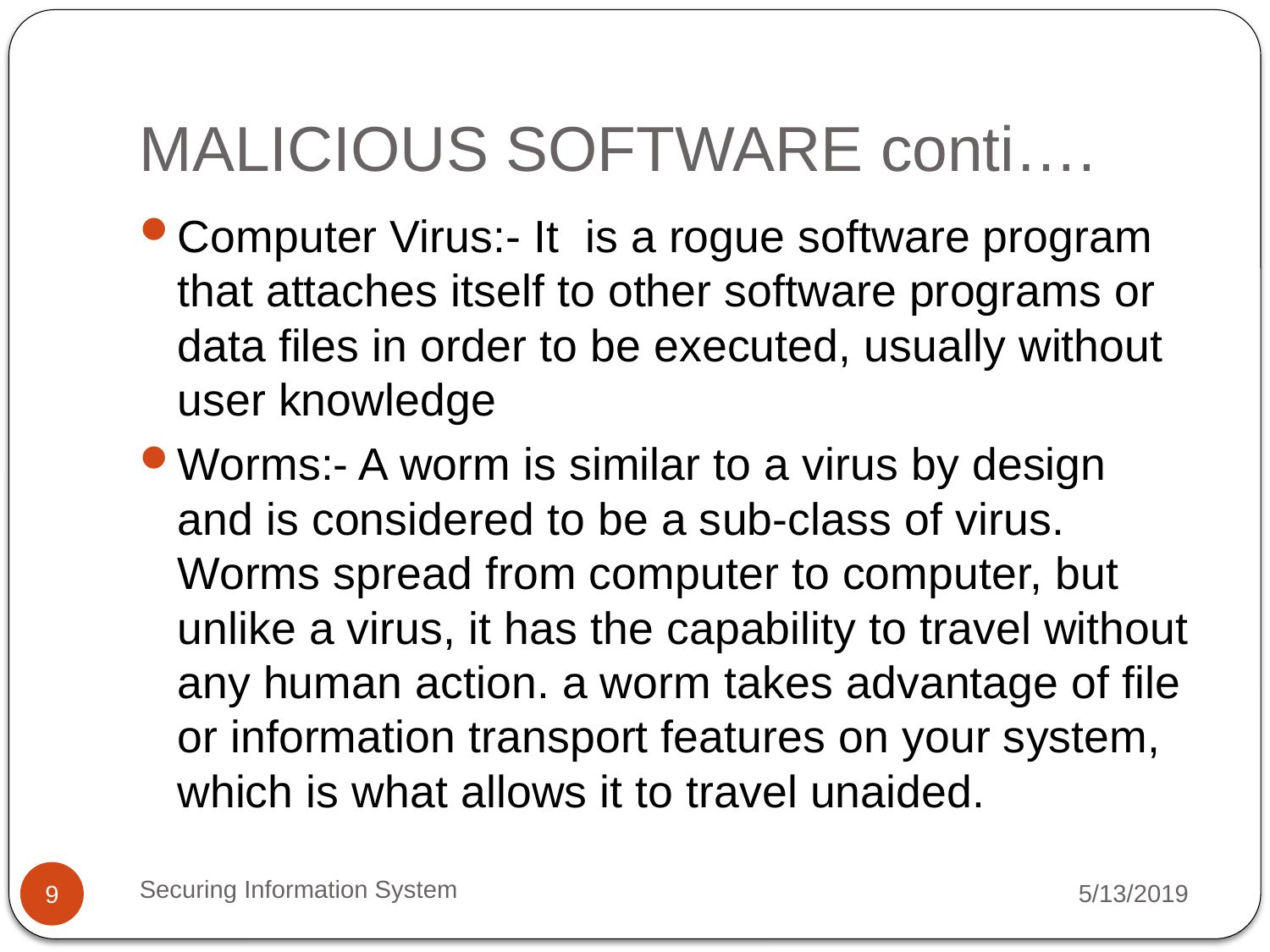

# MALICIOUS SOFTWARE conti….
Computer Virus:- It  is a rogue software program that attaches itself to other software programs or data files in order to be executed, usually without user knowledge
Worms:- A worm is similar to a virus by design and is considered to be a sub-class of virus. Worms spread from computer to computer, but unlike a virus, it has the capability to travel without any human action. a worm takes advantage of file or information transport features on your system, which is what allows it to travel unaided.
Securing Information System
5/13/2019
9